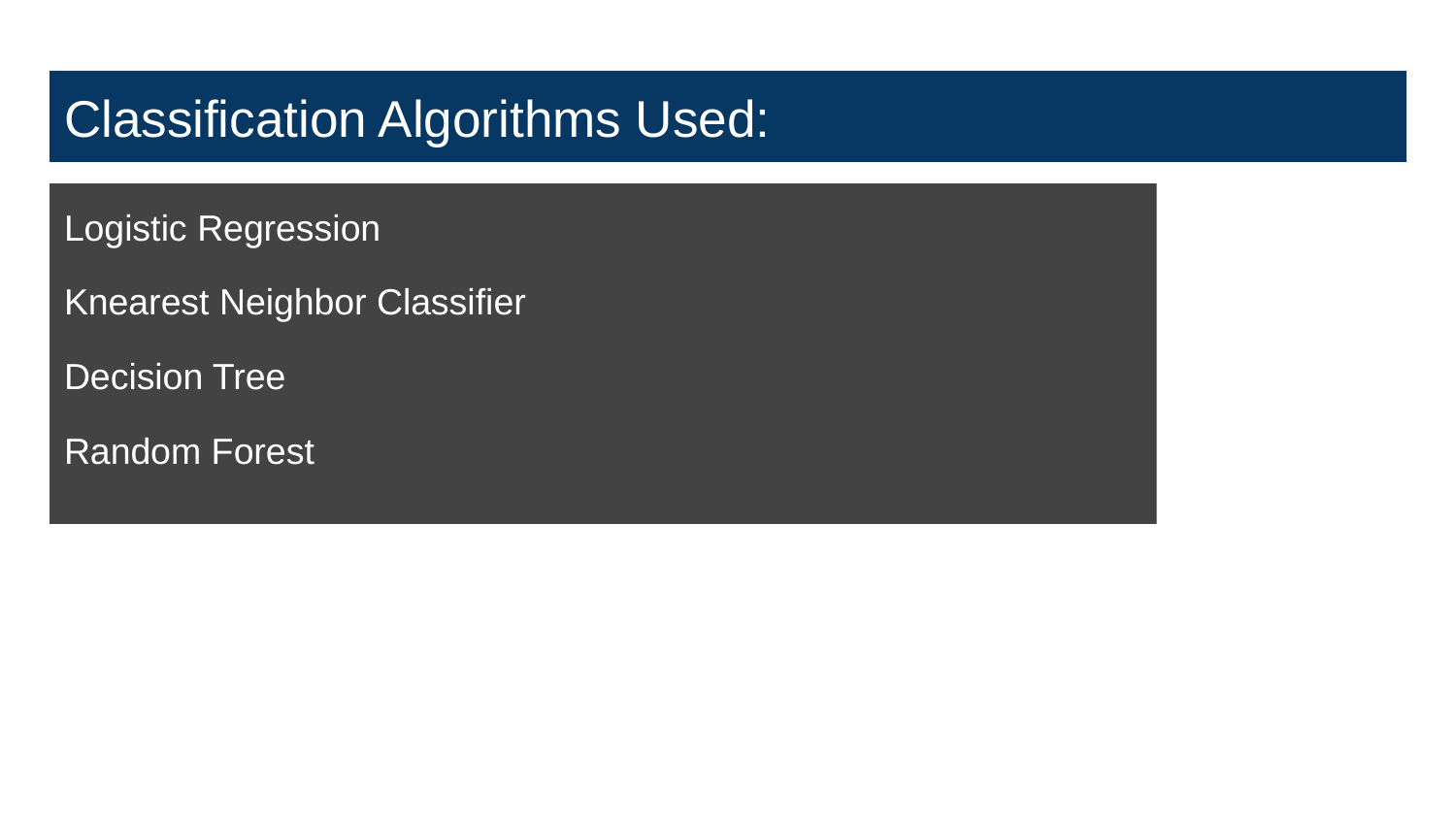

# Classification Algorithms Used:
Logistic Regression
Knearest Neighbor Classifier
Decision Tree
Random Forest